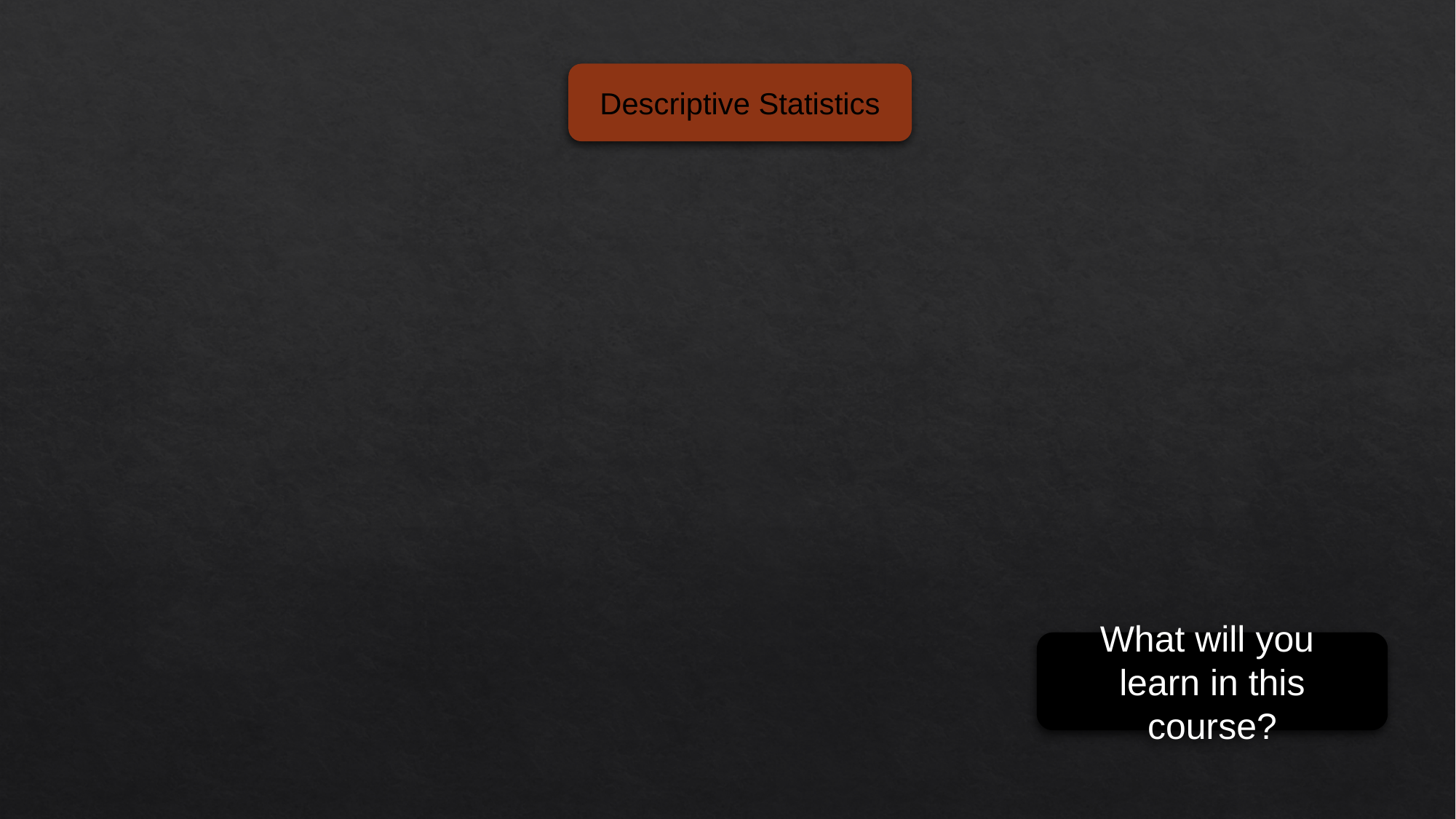

Descriptive Statistics
What will you
learn in this course?